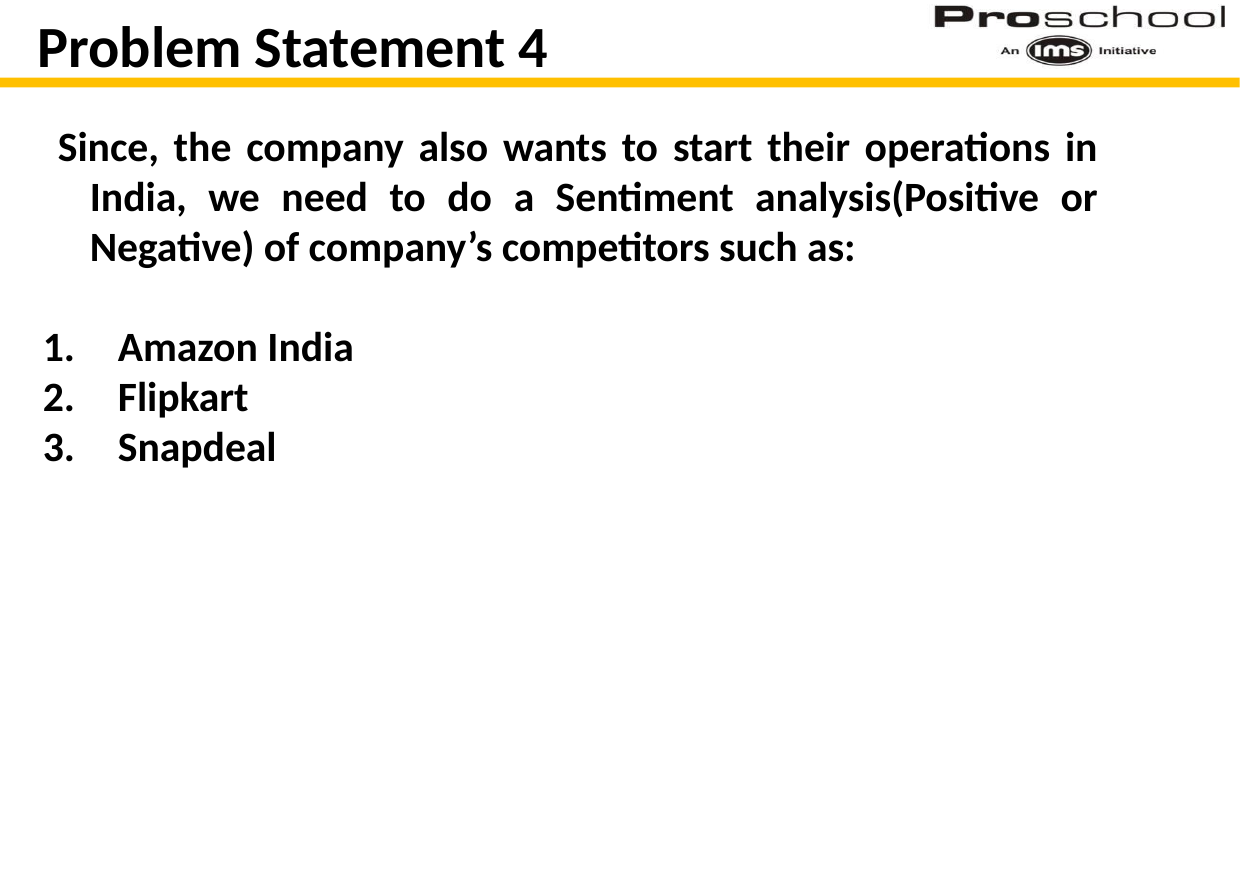

Problem Statement 4
 Since, the company also wants to start their operations in India, we need to do a Sentiment analysis(Positive or Negative) of company’s competitors such as:

Amazon India
Flipkart
Snapdeal